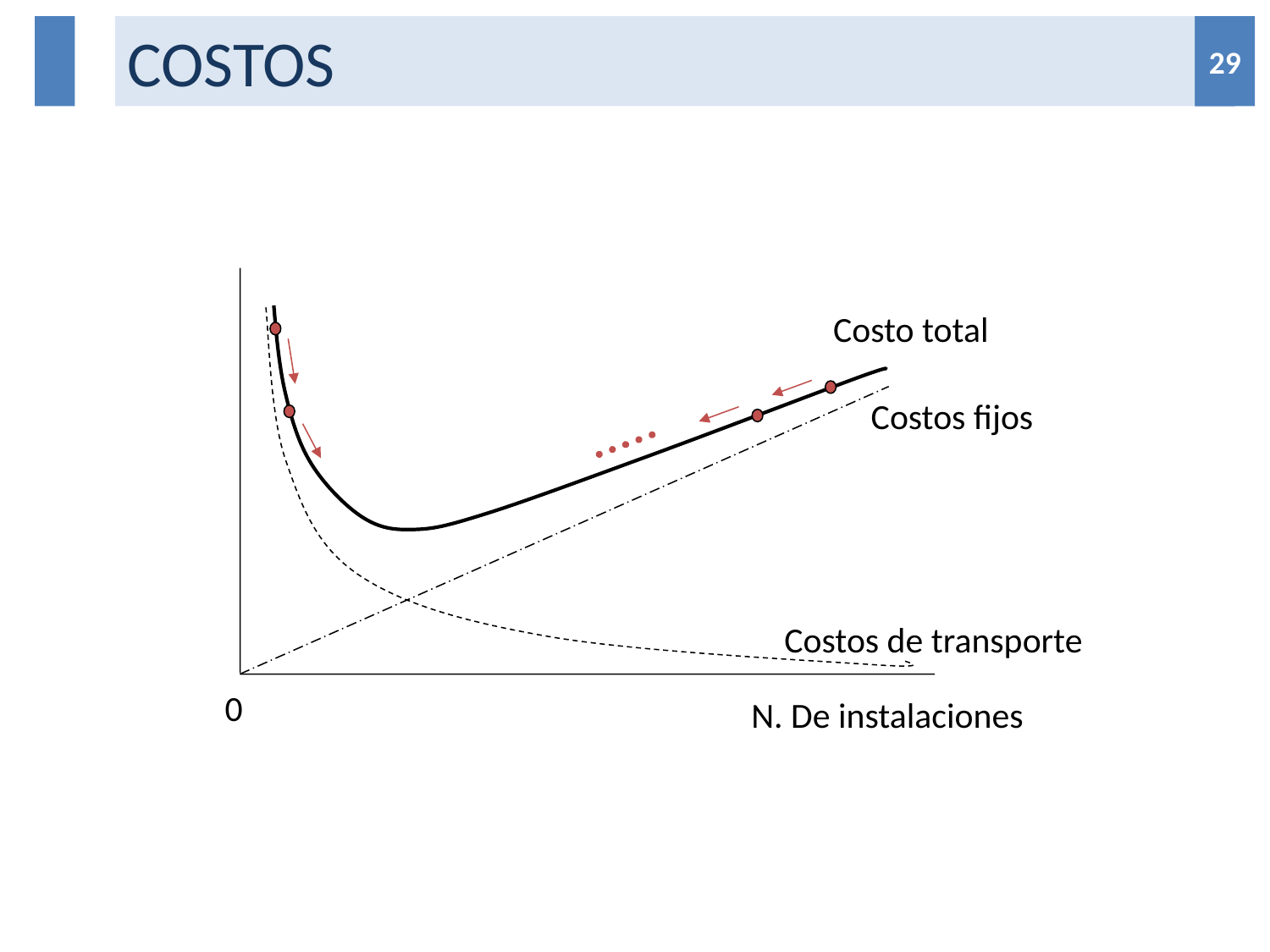

# COSTOS
29
29

Costo total

Costos fijos

Costos de transporte

0
N. De instalaciones